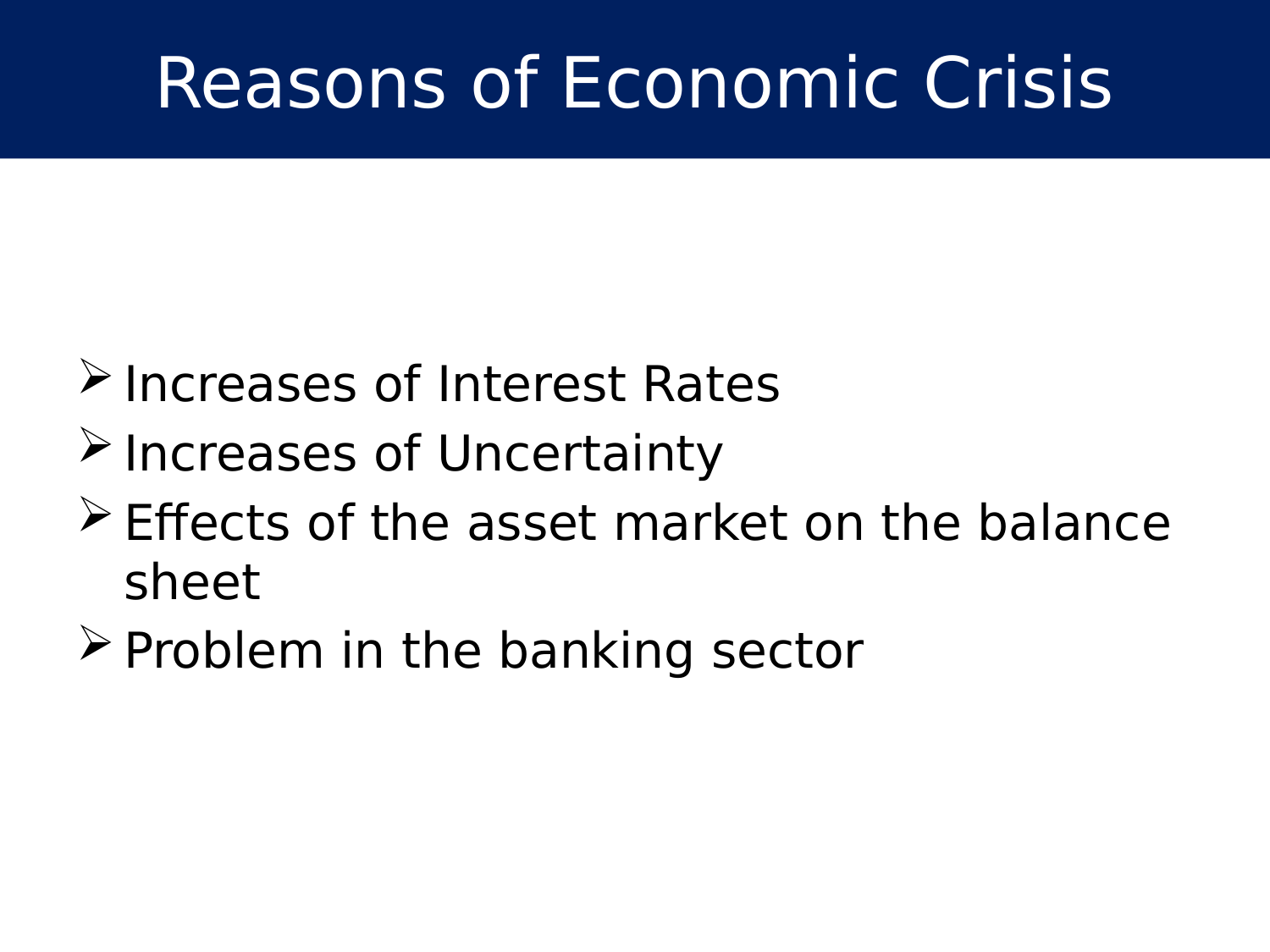

Reasons of Economic Crisis
# Reasons of Economic Crisses
Increases of Interest Rates
Increases of Uncertainty
Effects of the asset market on the balance sheet
Problem in the banking sector